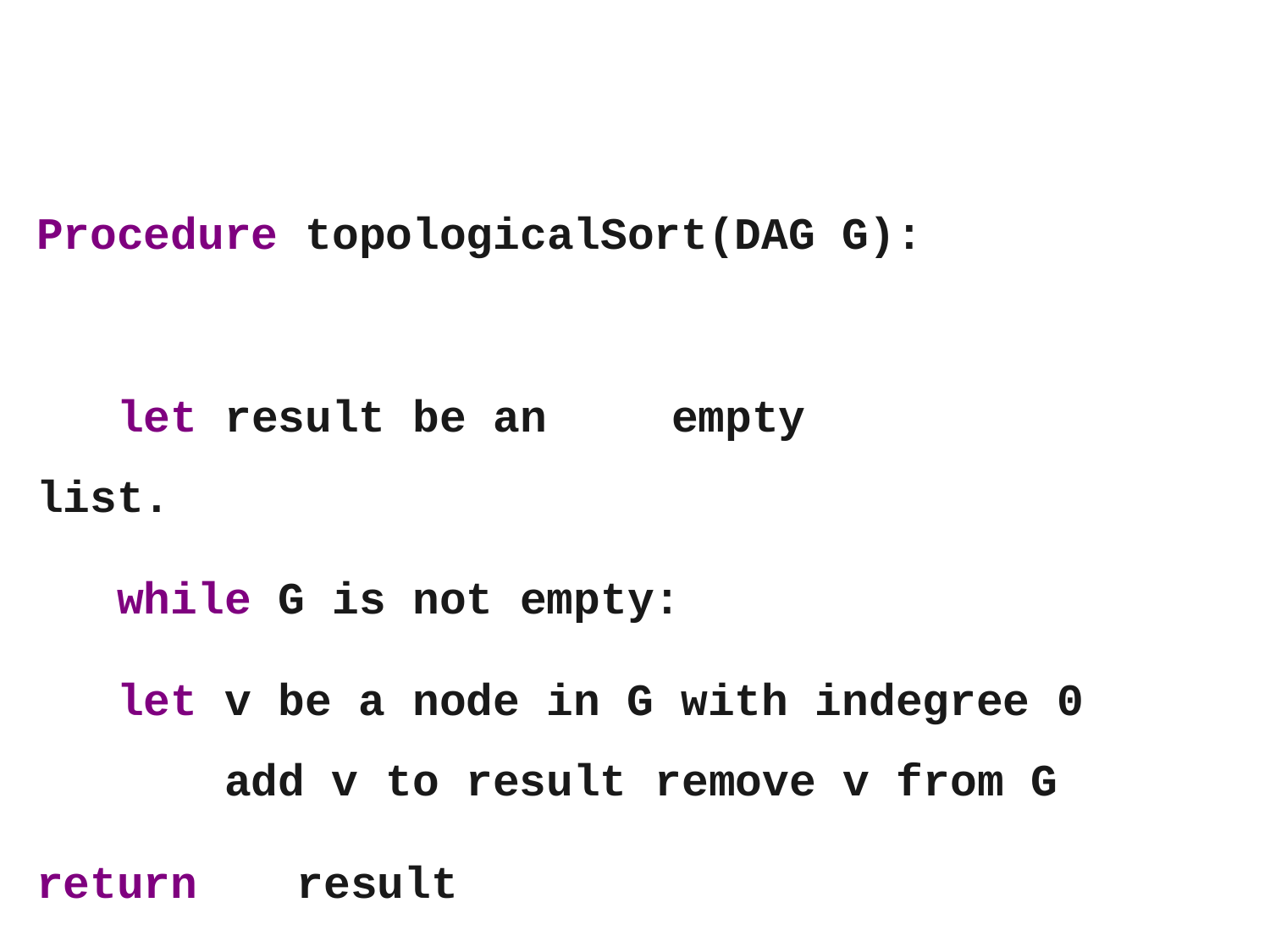

Procedure topologicalSort(DAG G):
   let result be an	empty list.
   while G is not empty:
   let v be a node in G with indegree 0
       add v to result remove v from G
return	result